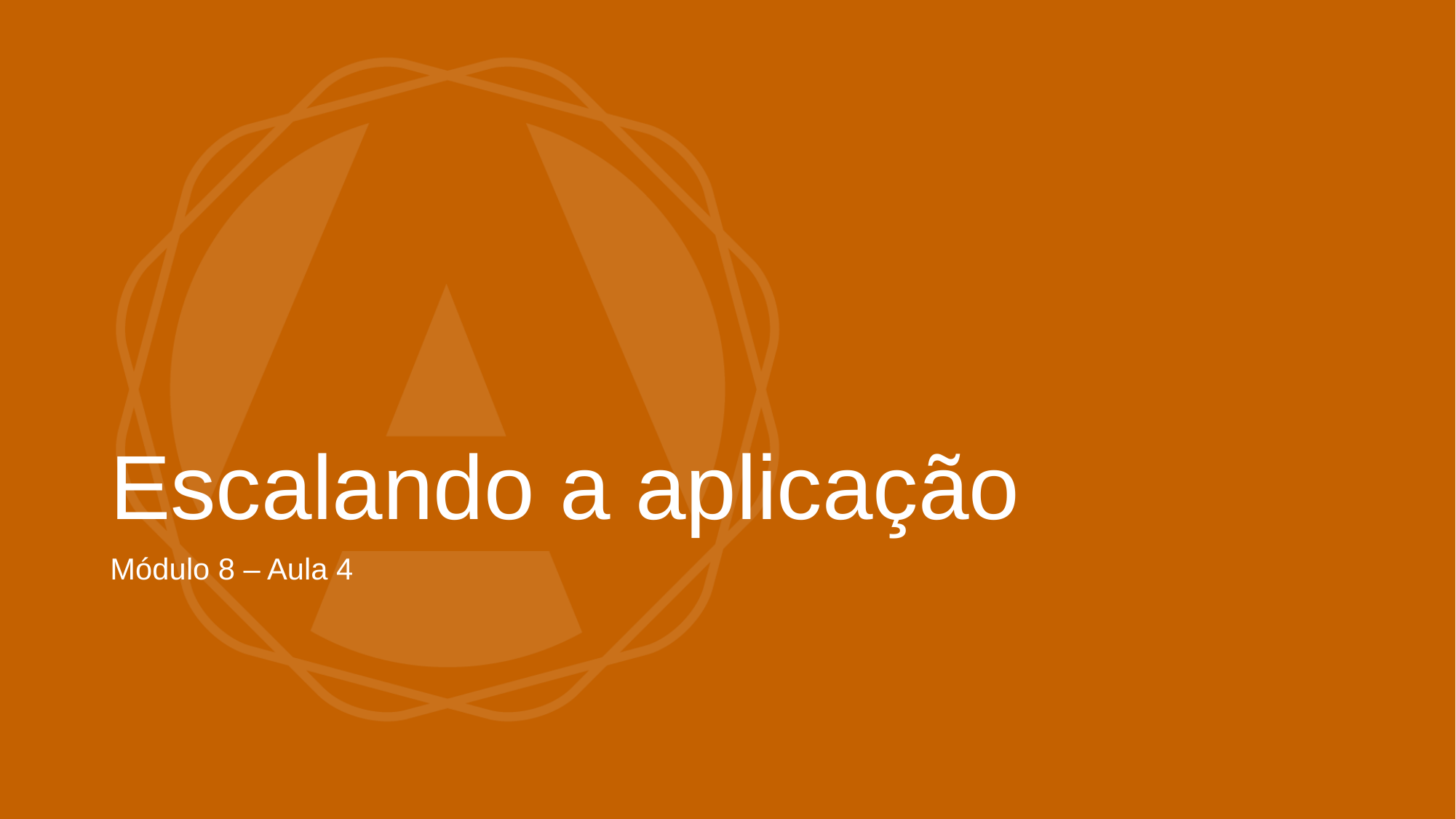

# Escalando a aplicação
Módulo 8 – Aula 4